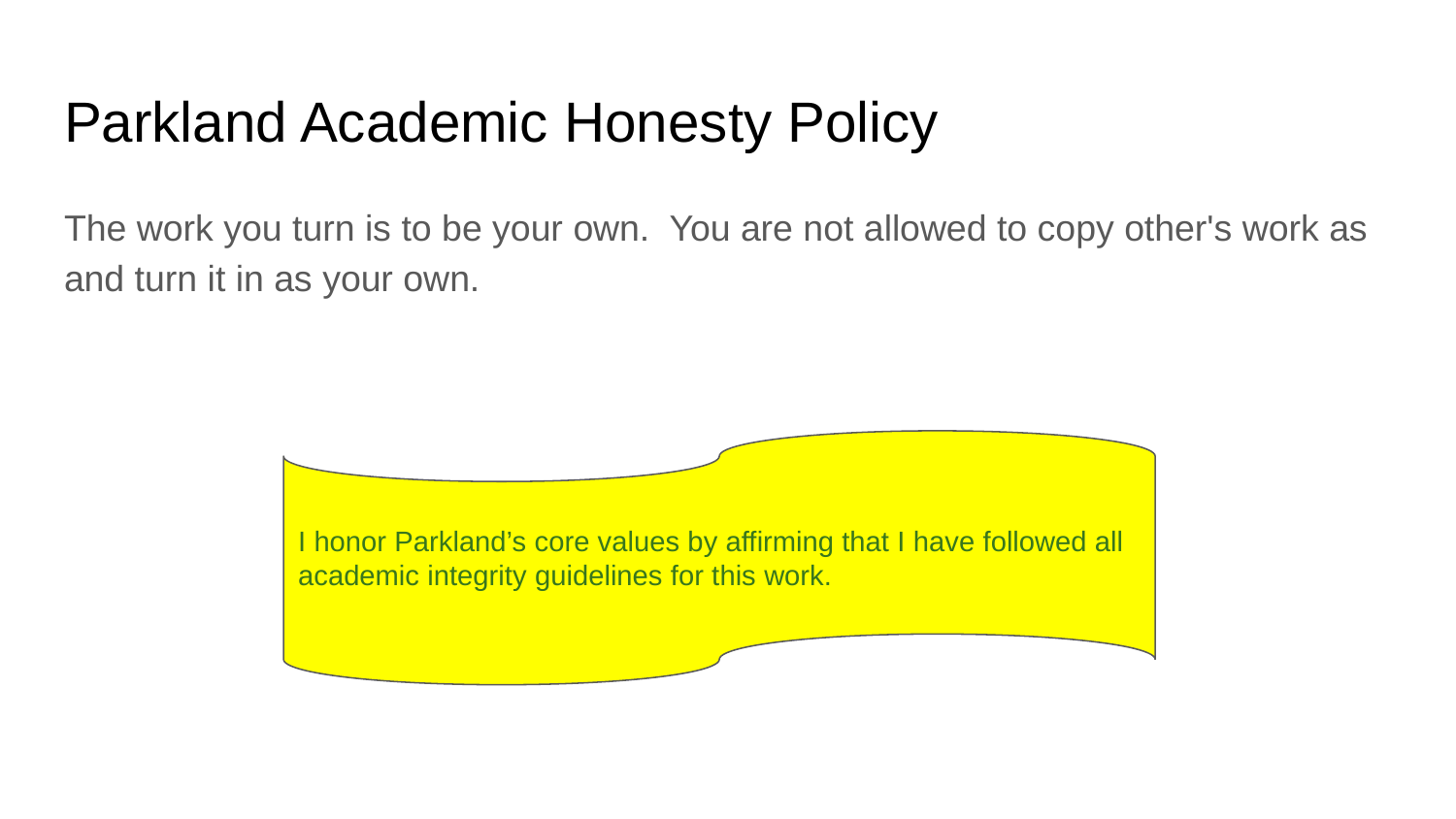

# Parkland Academic Honesty Policy
The work you turn is to be your own.  You are not allowed to copy other's work as and turn it in as your own.

I honor Parkland’s core values by affirming that I have followed all academic integrity guidelines for this work.